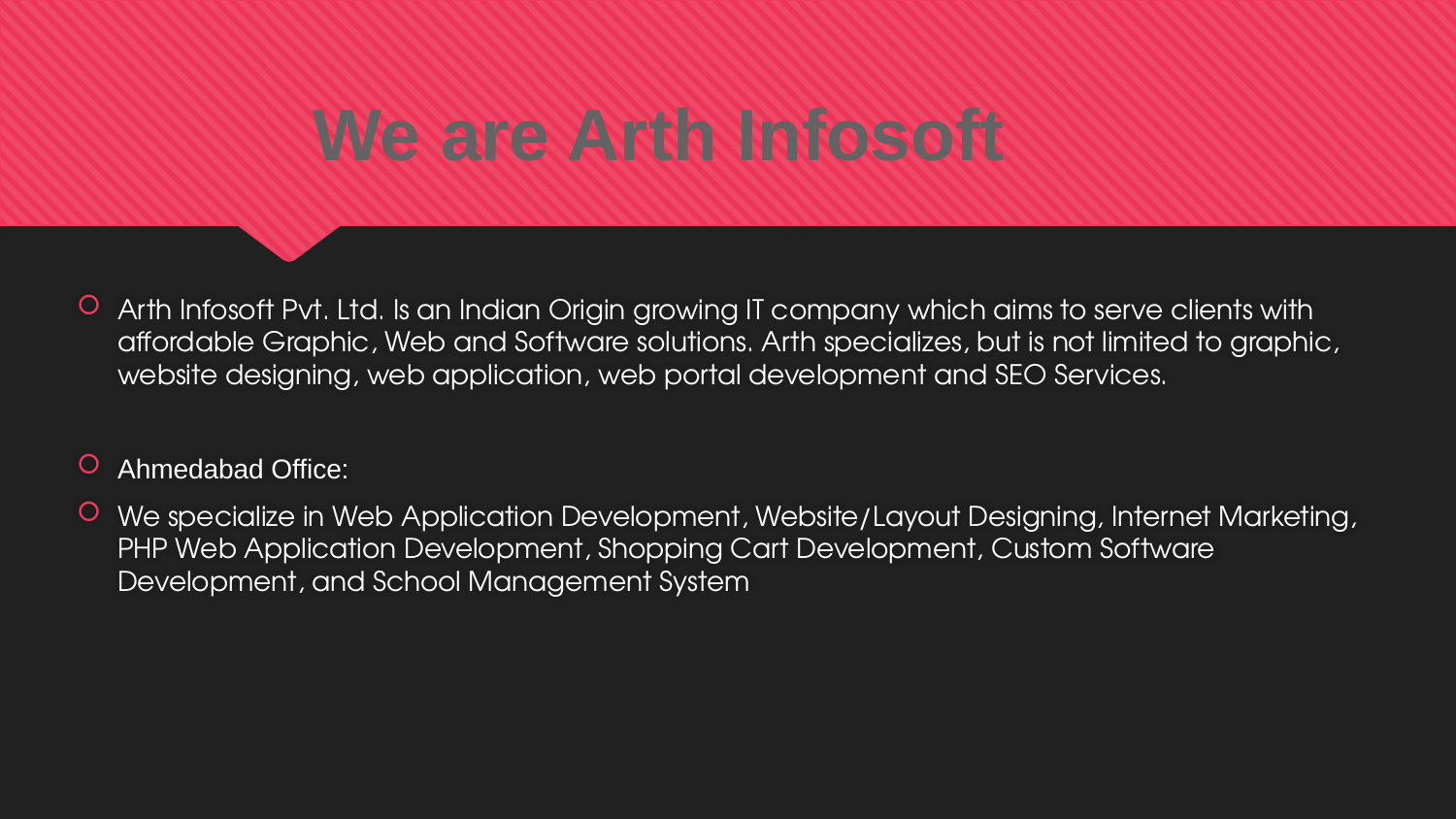

We are Arth Infosoft
Arth Infosoft Pvt. Ltd. Is an Indian Origin growing IT company which aims to serve clients with affordable Graphic, Web and Software solutions. Arth specializes, but is not limited to graphic, website designing, web application, web portal development and SEO Services.

Ahmedabad Office:
We specialize in Web Application Development, Website/Layout Designing, Internet Marketing, PHP Web Application Development, Shopping Cart Development, Custom Software Development, and School Management System